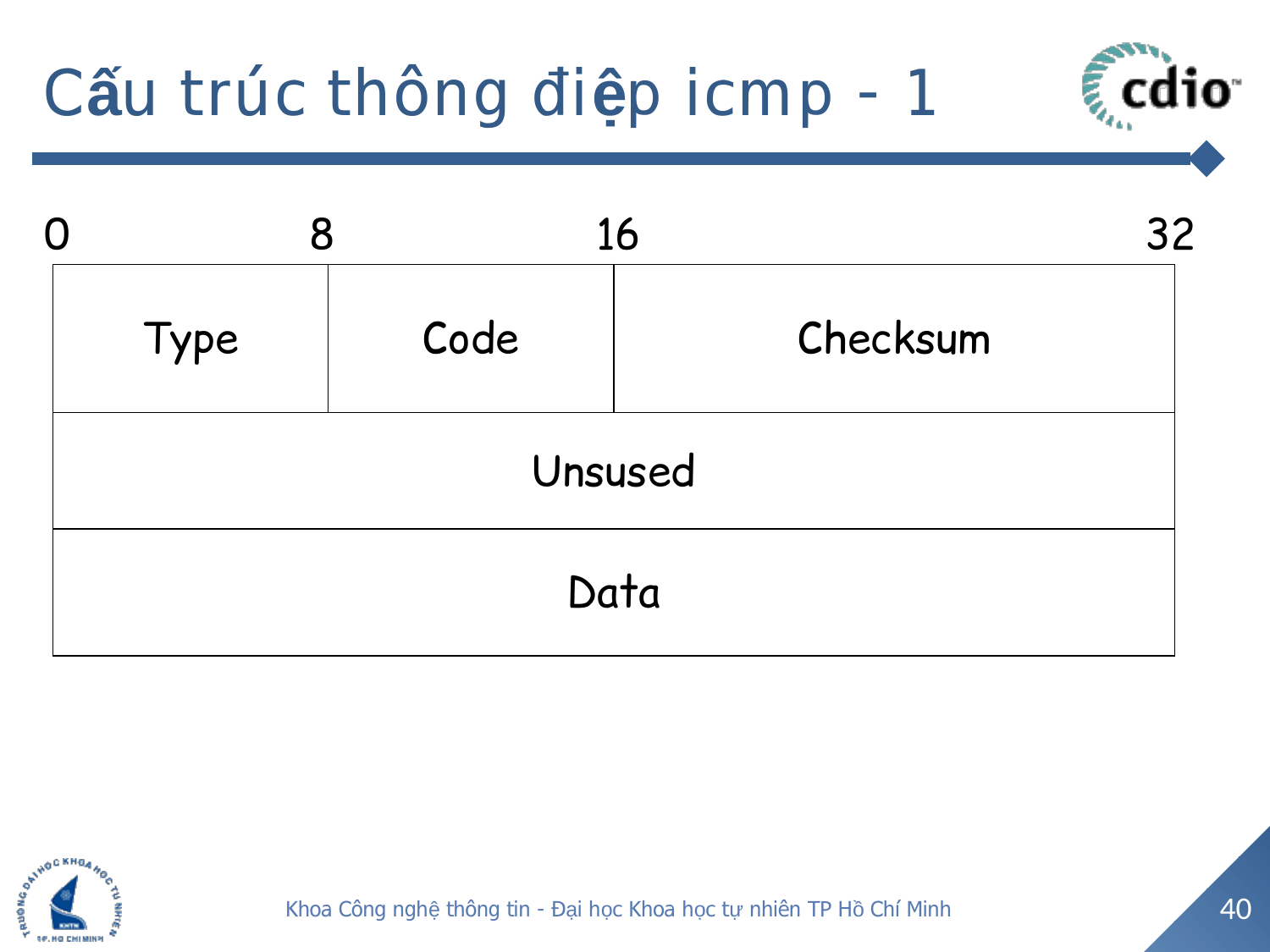

# Cấu trúc thông điệp icmp - 1

0
8
16
32
| Type | Code | Checksum |
| --- | --- | --- |
| Unsused |  |  |
| Data |  |  |
40
Khoa Công nghệ thông tin - Đại học Khoa học tự nhiên TP Hồ Chí Minh